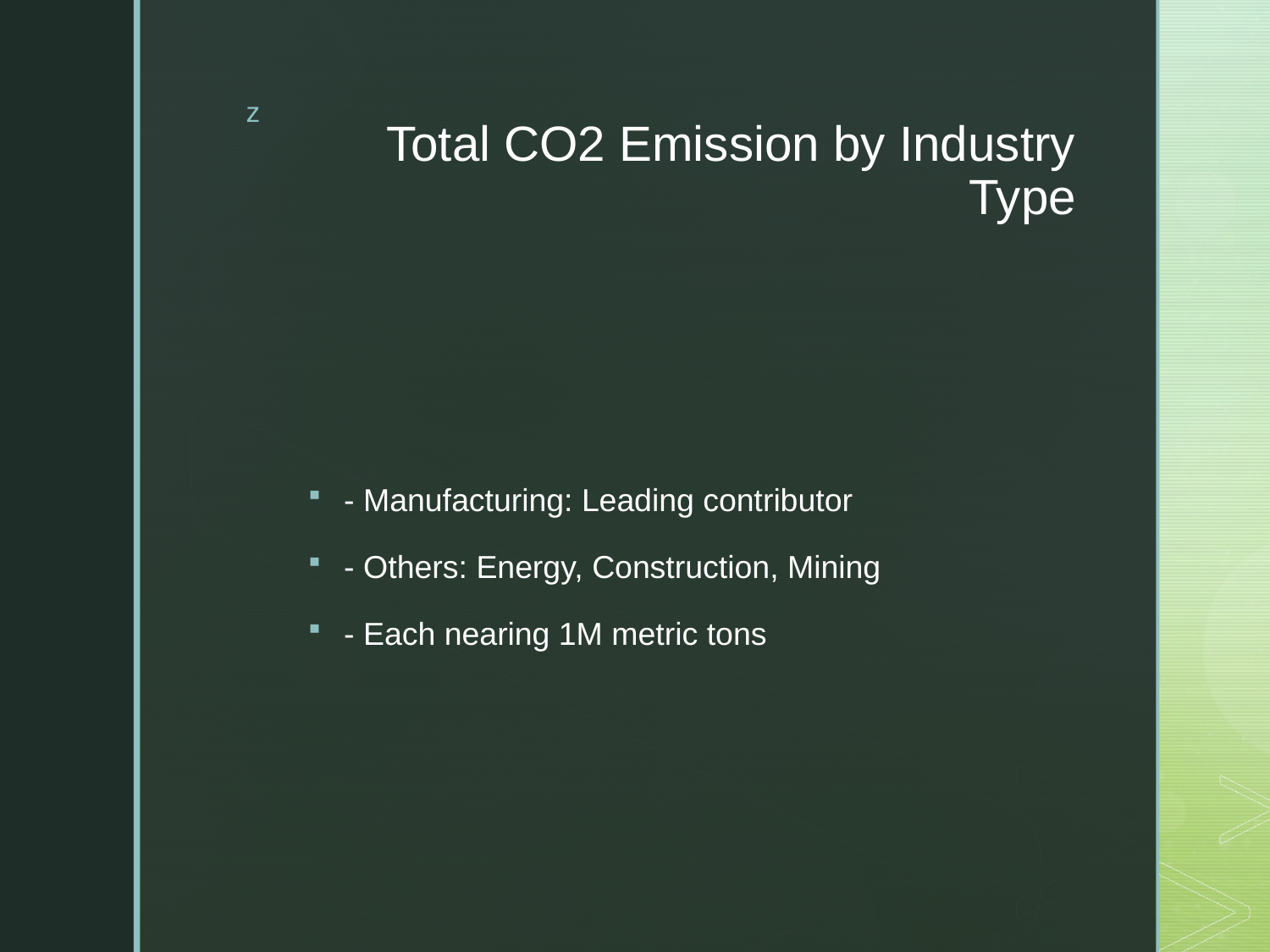

# Total CO2 Emission by Industry Type
- Manufacturing: Leading contributor
- Others: Energy, Construction, Mining
- Each nearing 1M metric tons